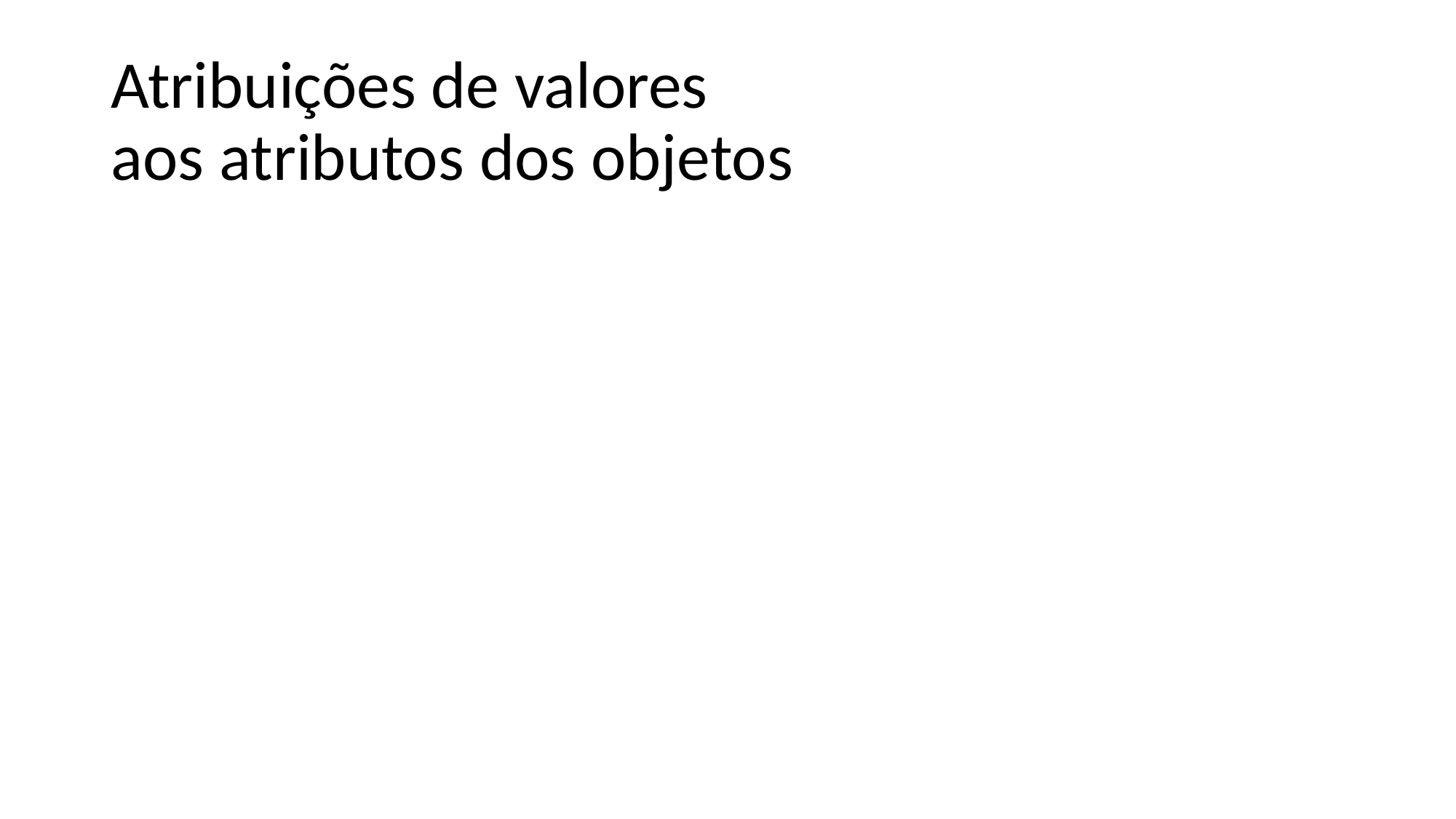

# Atribuições de valores aos atributos dos objetos